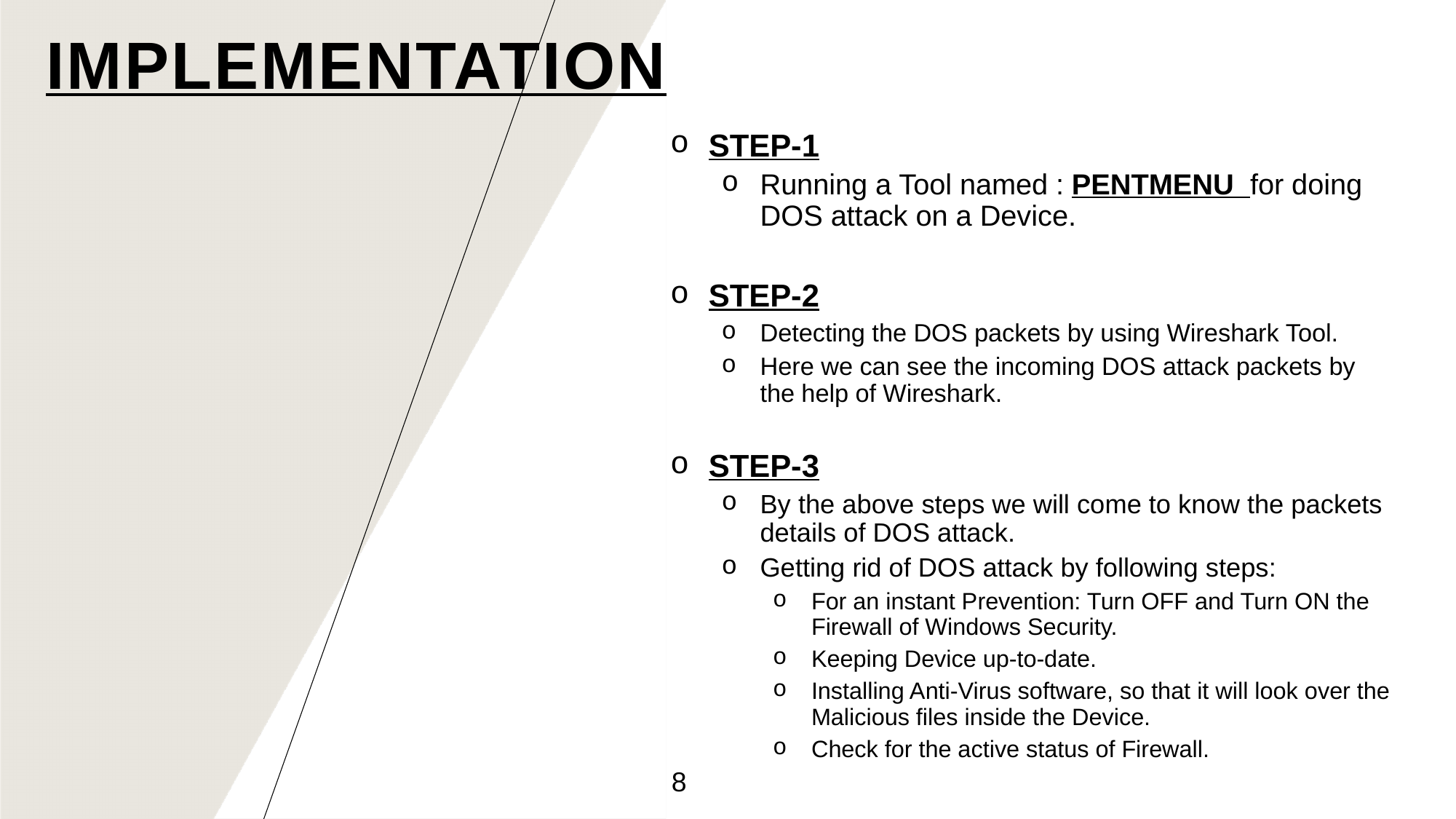

# IMPLEMENTATION
STEP-1
Running a Tool named : PENTMENU  for doing DOS attack on a Device.

STEP-2
Detecting the DOS packets by using Wireshark Tool.
Here we can see the incoming DOS attack packets by the help of Wireshark.

STEP-3
By the above steps we will come to know the packets details of DOS attack.
Getting rid of DOS attack by following steps:
For an instant Prevention: Turn OFF and Turn ON the Firewall of Windows Security.
Keeping Device up-to-date.
Installing Anti-Virus software, so that it will look over the Malicious files inside the Device.
Check for the active status of Firewall.

8